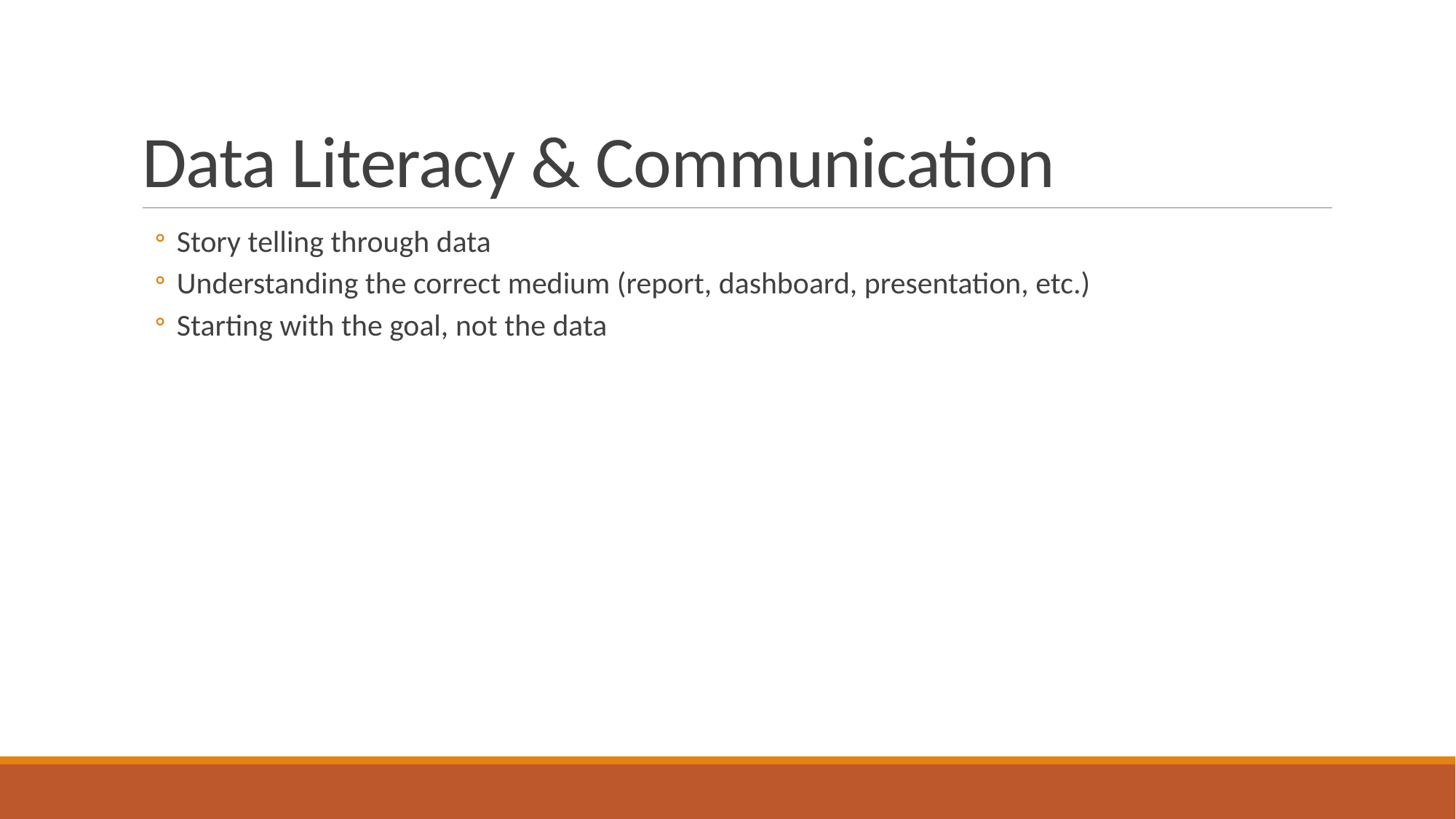

# Data Literacy & Communication
Story telling through data
Understanding the correct medium (report, dashboard, presentation, etc.)
Starting with the goal, not the data